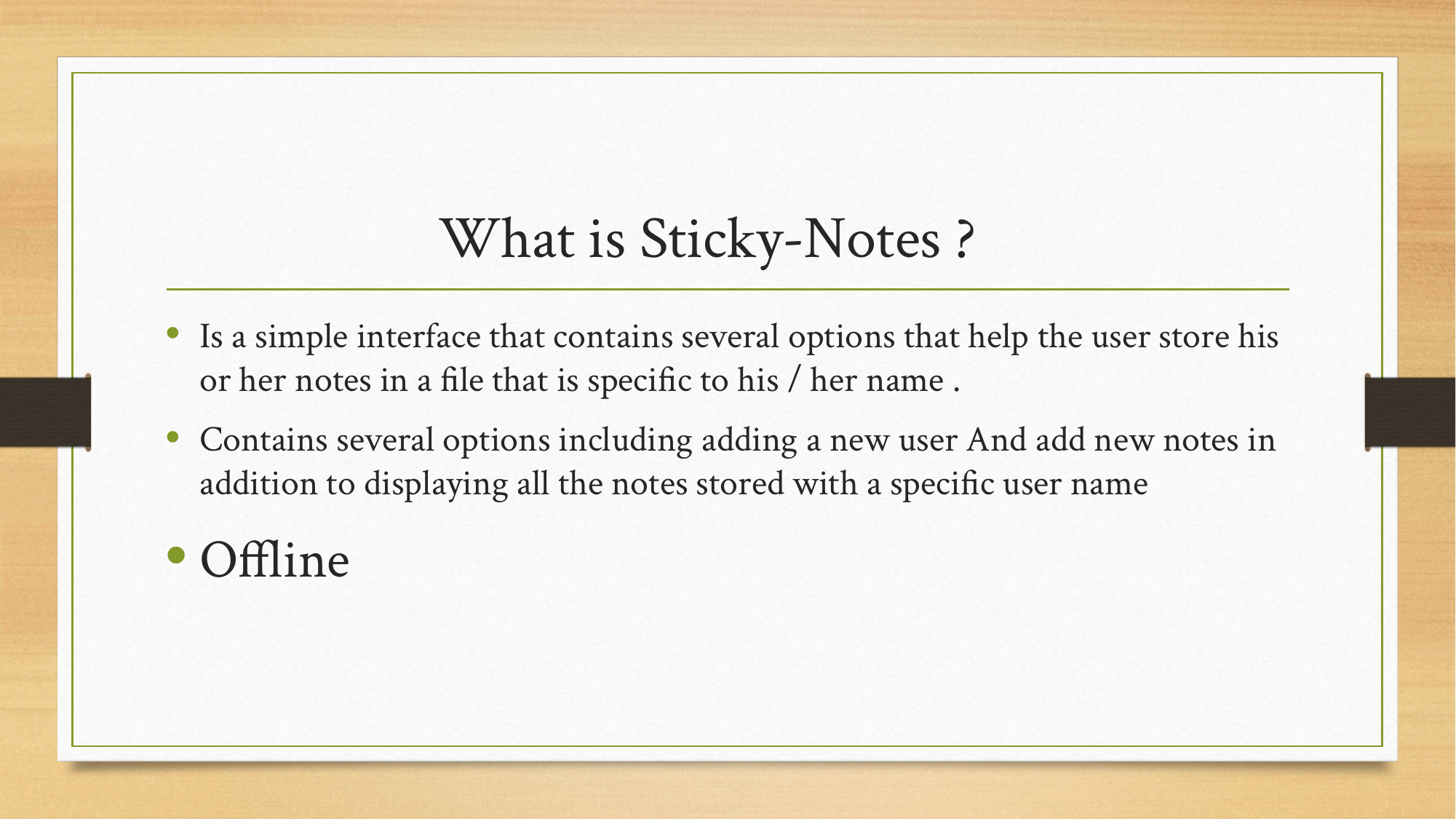

# What is Sticky-Notes ?
Is a simple interface that contains several options that help the user store his or her notes in a file that is specific to his / her name .
Contains several options including adding a new user And add new notes in addition to displaying all the notes stored with a specific user name
Offline